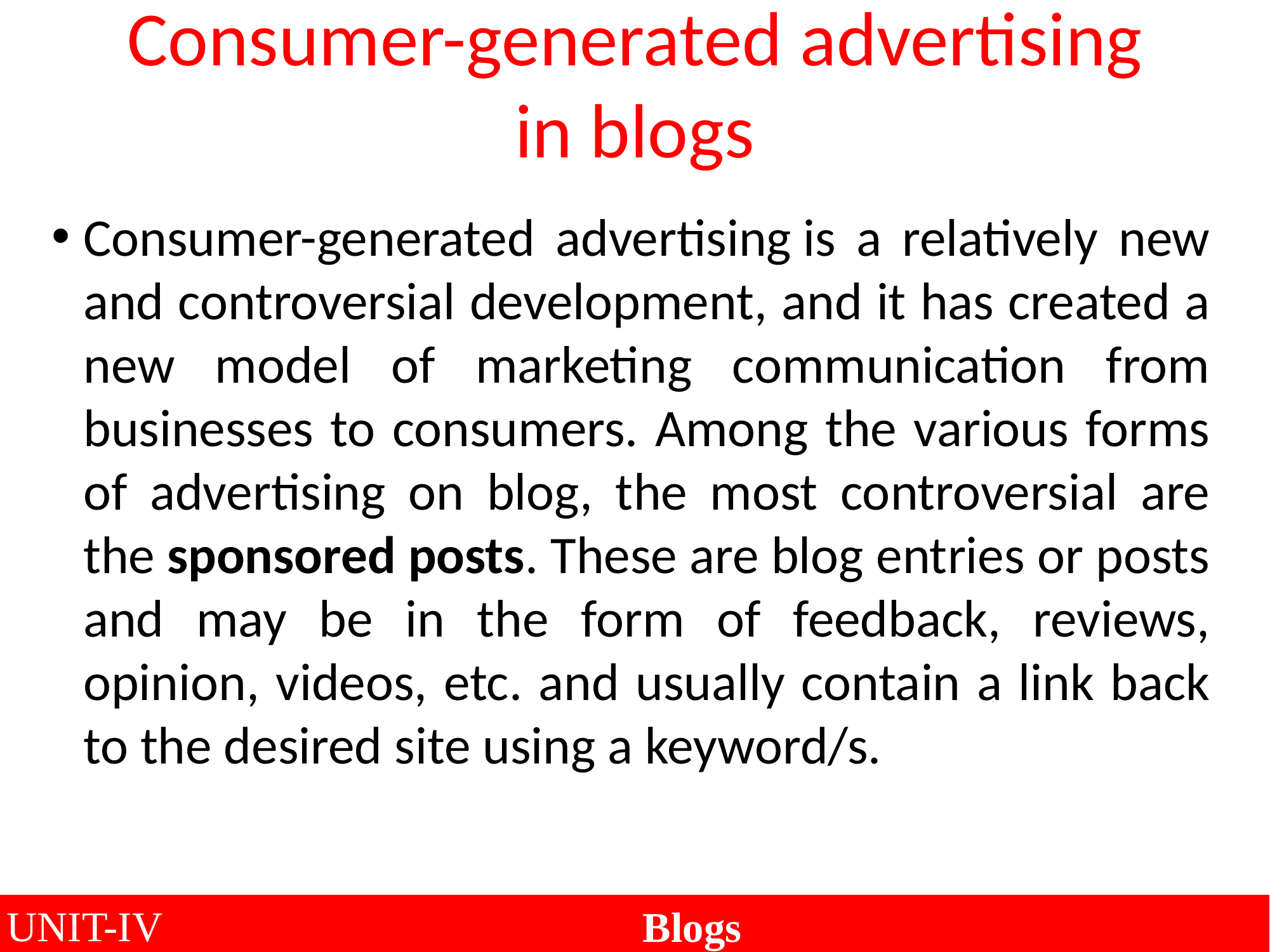

Consumer-generated advertising in blogs
Consumer-generated advertising is a relatively new and controversial development, and it has created a new model of marketing communication from businesses to consumers. Among the various forms of advertising on blog, the most controversial are the sponsored posts. These are blog entries or posts and may be in the form of feedback, reviews, opinion, videos, etc. and usually contain a link back to the desired site using a keyword/s.